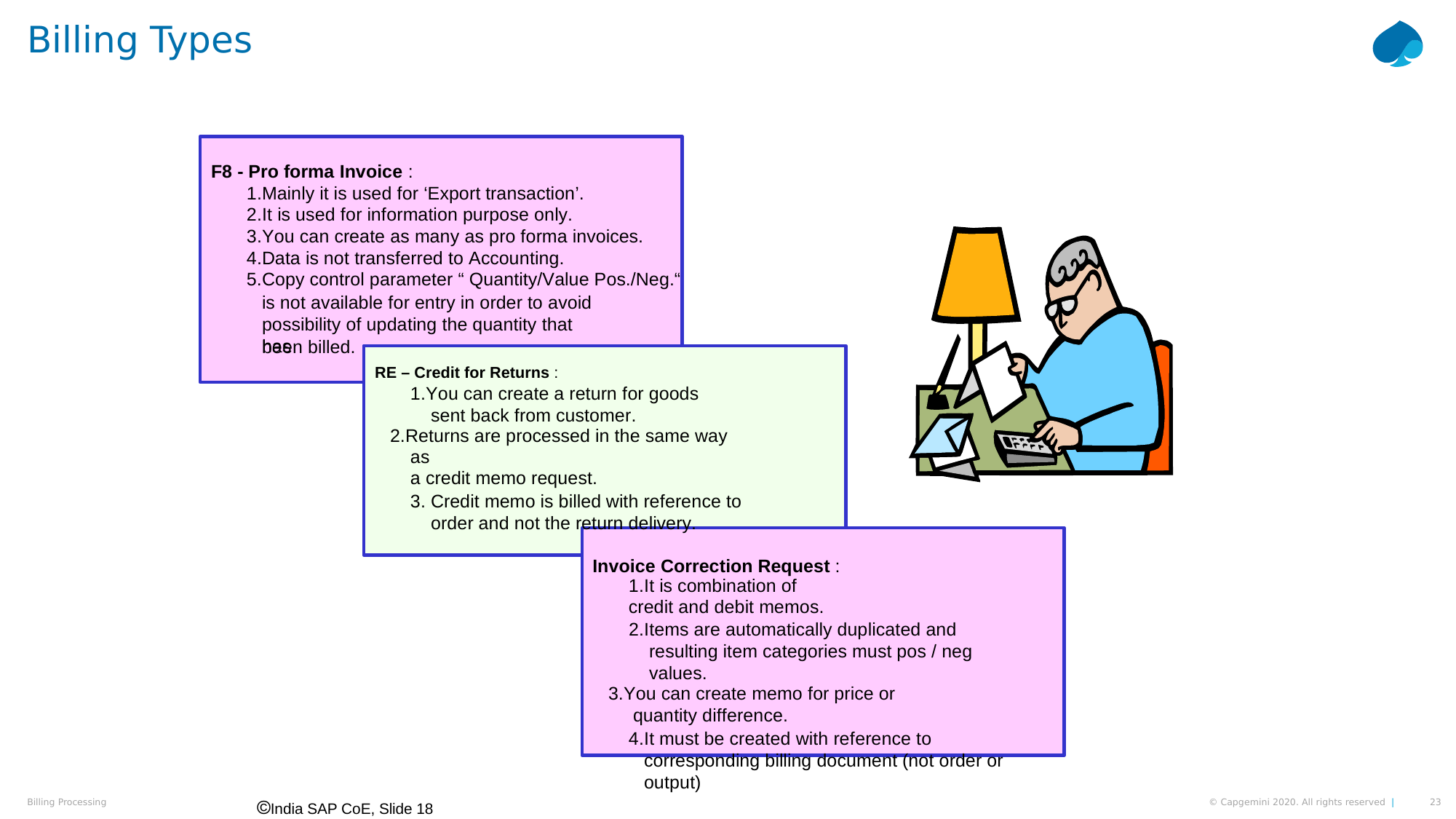

# Billing Types

F8 - Pro forma Invoice :
1.Mainly it is used for ‘Export transaction’.
2.It is used for information purpose only.
3.You can create as many as pro forma invoices.
4.Data is not transferred to Accounting.
5.Copy control parameter “ Quantity/Value Pos./Neg.“
is not available for entry in order to avoid possibility of updating the quantity that has

been billed.

RE – Credit for Returns :

1.You can create a return for goods sent back from customer.
2.Returns are processed in the same way as
a credit memo request.
3. Credit memo is billed with reference to order and not the return delivery.

Invoice Correction Request :
1.It is combination of credit and debit memos.
2.Items are automatically duplicated and resulting item categories must pos / neg values.
3.You can create memo for price or
quantity difference.
4.It must be created with reference to corresponding billing document (not order or output)
©India SAP CoE, Slide 18